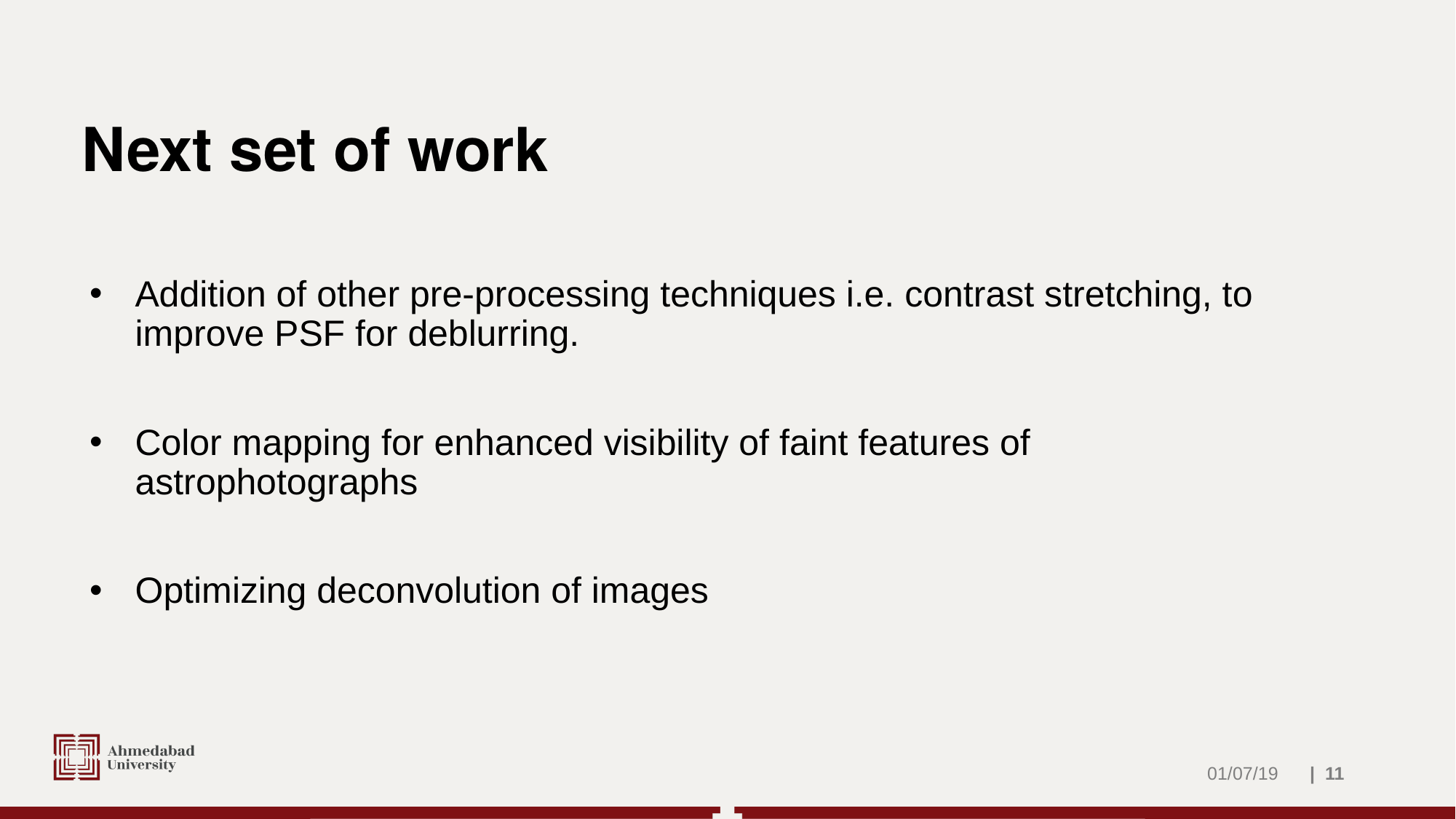

# Next set of work

Addition of other pre-processing techniques i.e. contrast stretching, to improve PSF for deblurring.

Color mapping for enhanced visibility of faint features of astrophotographs

Optimizing deconvolution of images
01/07/19
|  11